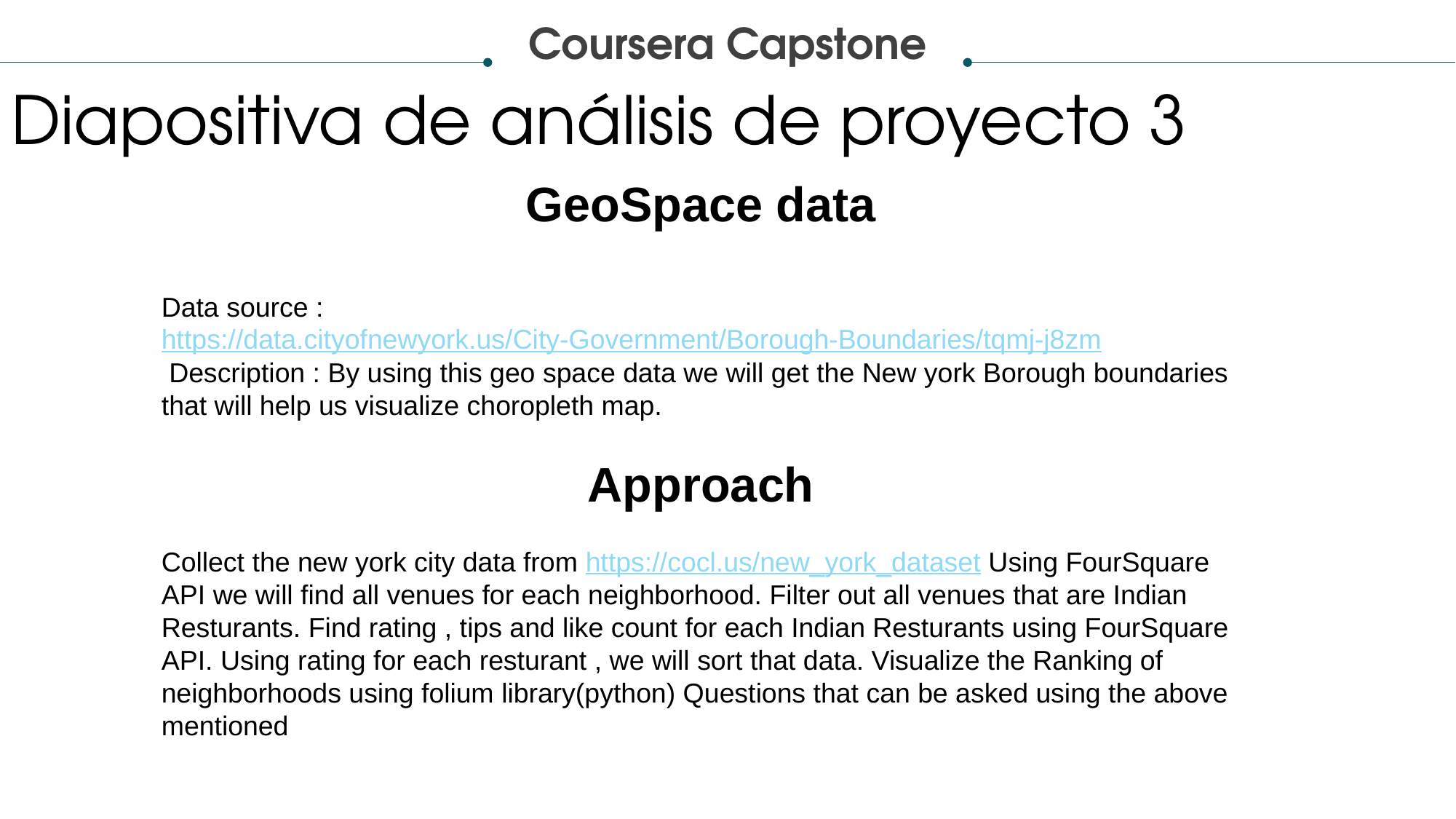

Coursera Capstone
Diapositiva de análisis de proyecto 3
GeoSpace data

Data source : https://data.cityofnewyork.us/City-Government/Borough-Boundaries/tqmj-j8zm Description : By using this geo space data we will get the New york Borough boundaries that will help us visualize choropleth map.

Approach

Collect the new york city data from https://cocl.us/new_york_dataset Using FourSquare API we will find all venues for each neighborhood. Filter out all venues that are Indian Resturants. Find rating , tips and like count for each Indian Resturants using FourSquare API. Using rating for each resturant , we will sort that data. Visualize the Ranking of neighborhoods using folium library(python) Questions that can be asked using the above mentioned